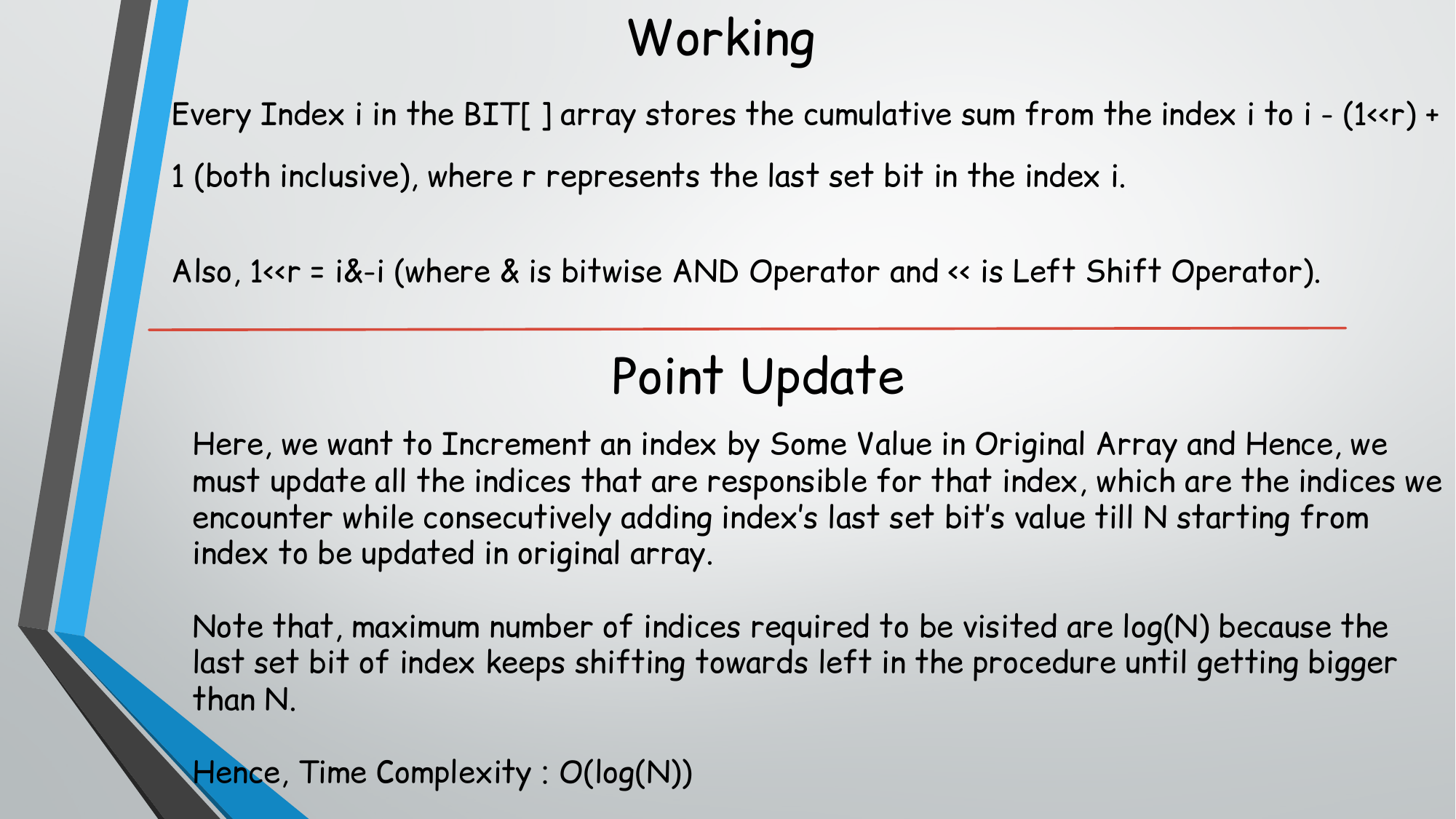

# Working
Every Index i in the BIT[ ] array stores the cumulative sum from the index i to i - (1<<r) + 1 (both inclusive), where r represents the last set bit in the index i.

Also, 1<<r = i&-i (where & is bitwise AND Operator and << is Left Shift Operator).
Point Update
Here, we want to Increment an index by Some Value in Original Array and Hence, we must update all the indices that are responsible for that index, which are the indices we encounter while consecutively adding index’s last set bit’s value till N starting from index to be updated in original array.

Note that, maximum number of indices required to be visited are log(N) because the last set bit of index keeps shifting towards left in the procedure until getting bigger than N.

Hence, Time Complexity : O(log(N))